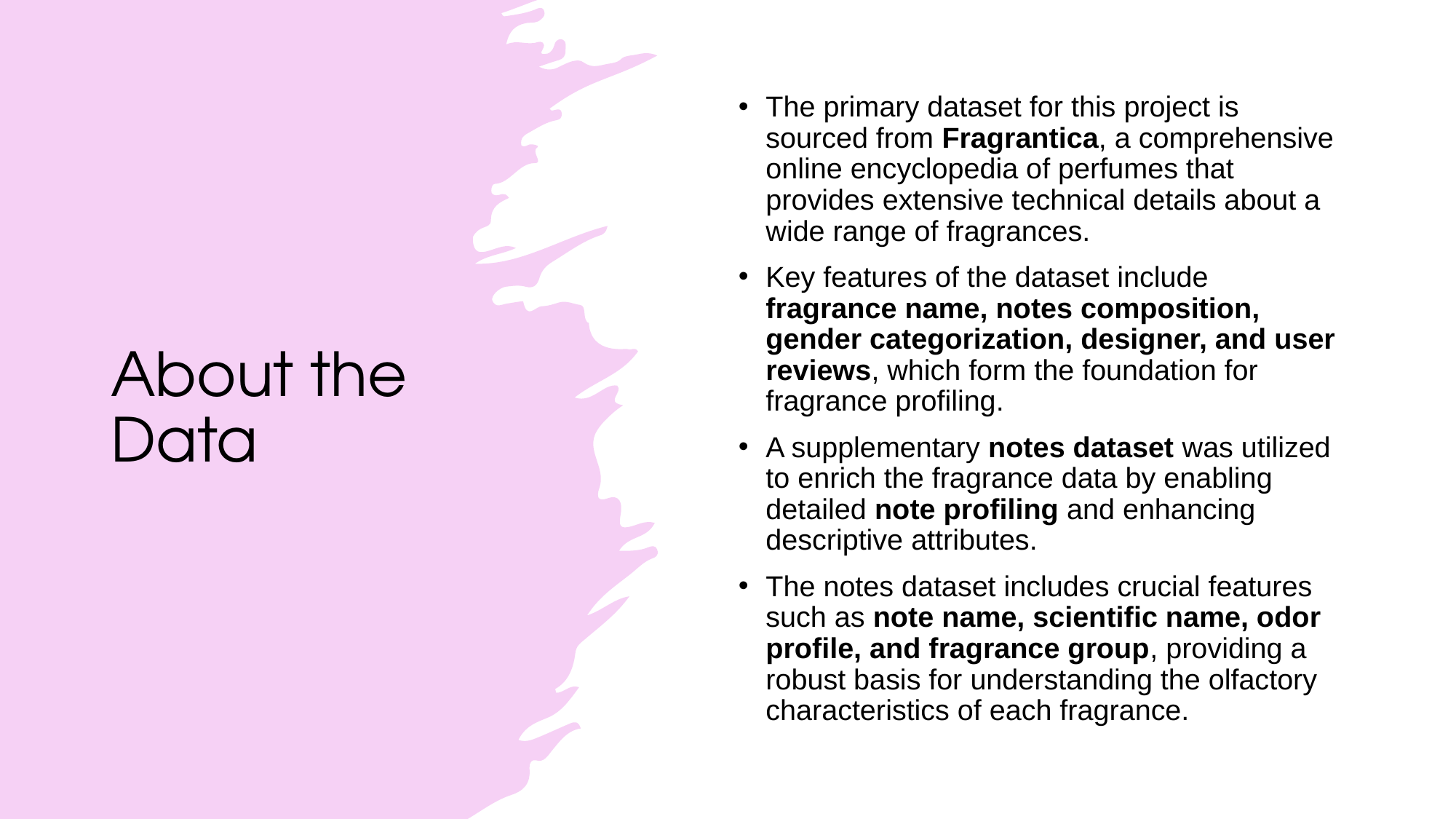

# About the Data
The primary dataset for this project is sourced from Fragrantica, a comprehensive online encyclopedia of perfumes that provides extensive technical details about a wide range of fragrances.
Key features of the dataset include fragrance name, notes composition, gender categorization, designer, and user reviews, which form the foundation for fragrance profiling.
A supplementary notes dataset was utilized to enrich the fragrance data by enabling detailed note profiling and enhancing descriptive attributes.
The notes dataset includes crucial features such as note name, scientific name, odor profile, and fragrance group, providing a robust basis for understanding the olfactory characteristics of each fragrance.